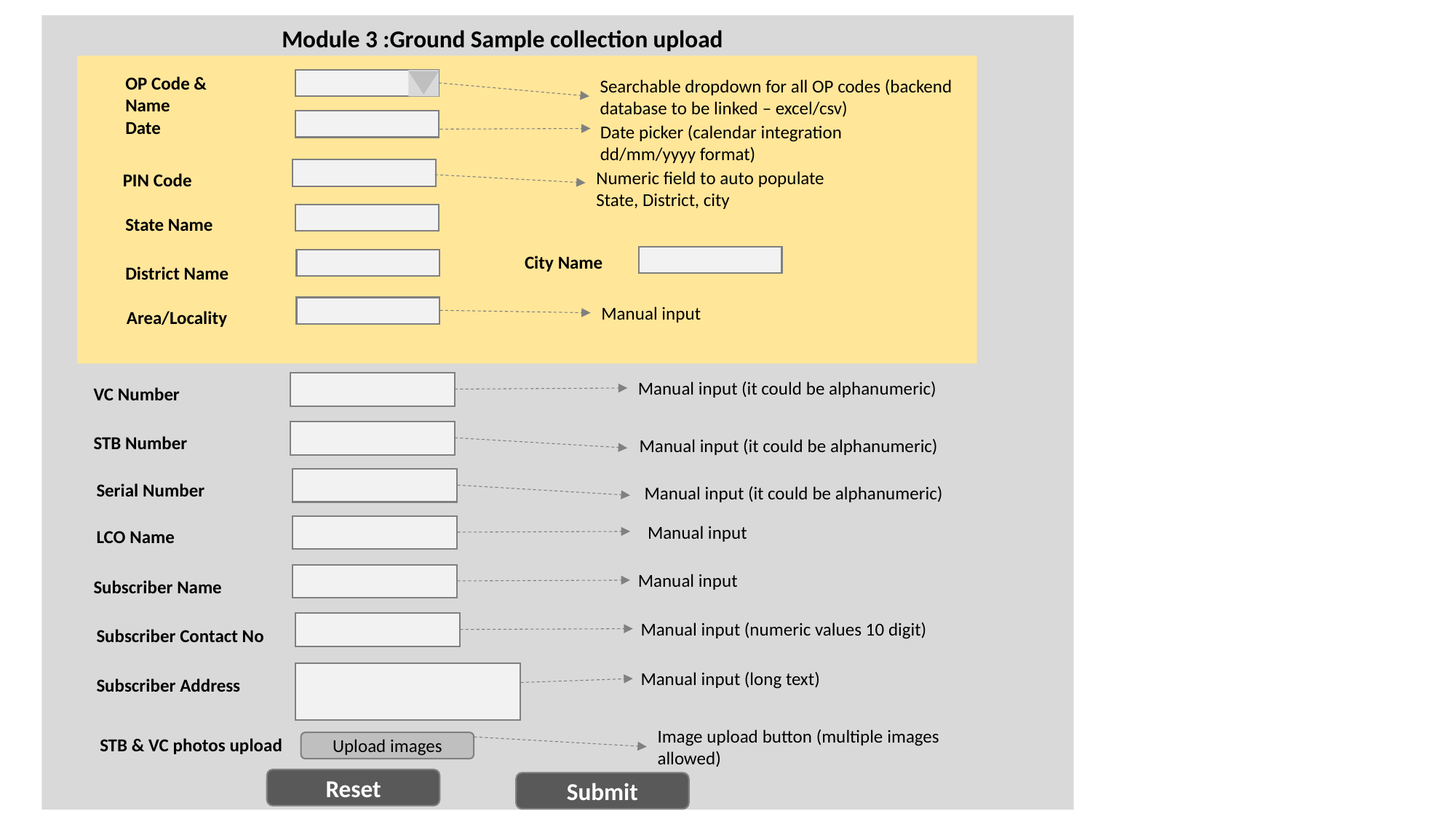

Module 3 :Ground Sample collection upload

OP Code & Name
Searchable dropdown for all OP codes (backend database to be linked – excel/csv)

Date

Date picker (calendar integration dd/mm/yyyy format)

Numeric field to auto populate State, District, city
PIN Code

State Name
City Name

District Name
Manual input

Area/Locality
Manual input (it could be alphanumeric)

VC Number

STB Number
Manual input (it could be alphanumeric)

Serial Number
Manual input (it could be alphanumeric)
Manual input

LCO Name
Manual input

Subscriber Name
Manual input (numeric values 10 digit)

Subscriber Contact No
Manual input (long text)

Subscriber Address
Image upload button (multiple images allowed)
STB & VC photos upload
Upload images
Reset
Submit